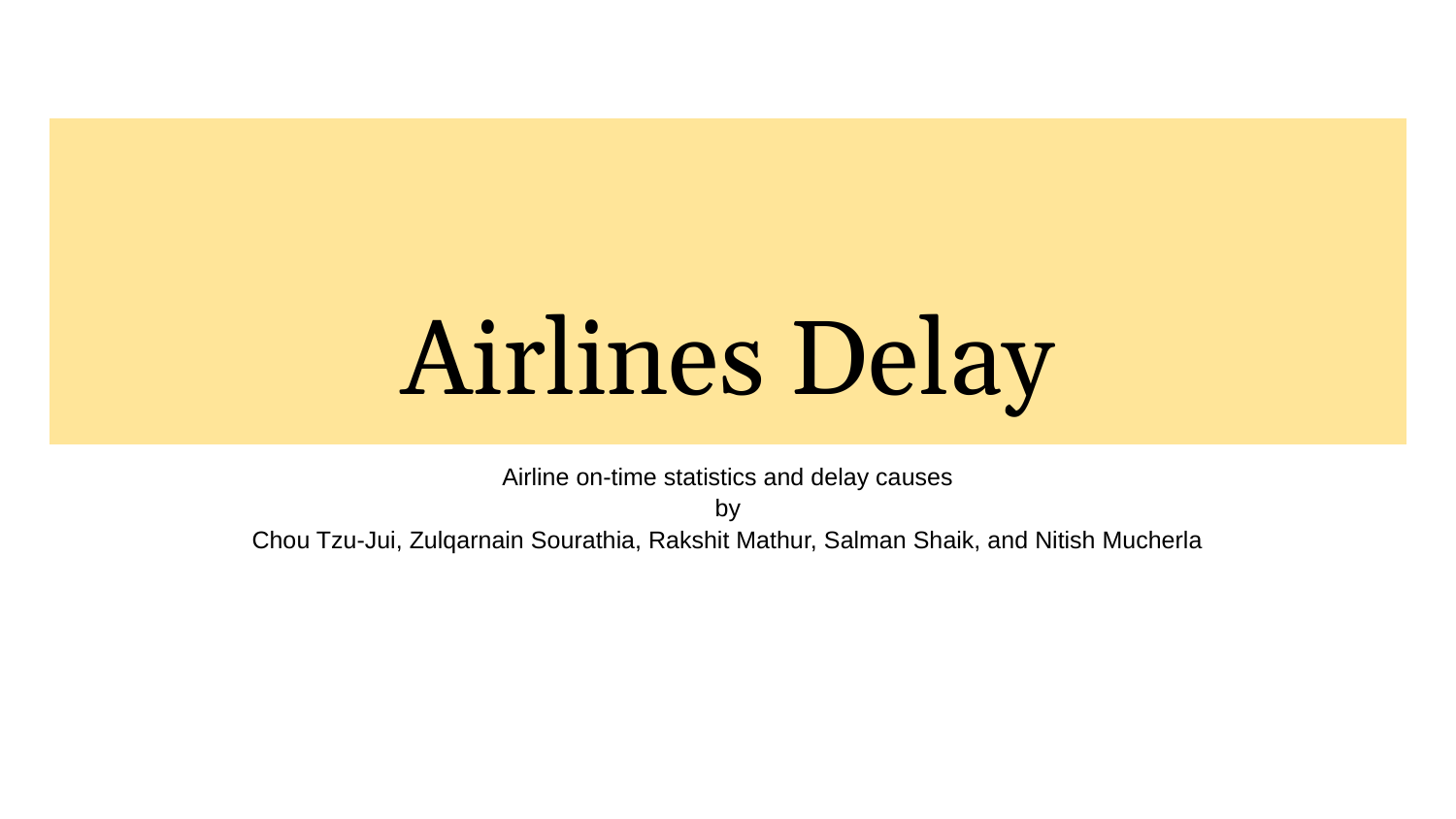

# Airlines Delay
Airline on-time statistics and delay causes
by
Chou Tzu-Jui, Zulqarnain Sourathia, Rakshit Mathur, Salman Shaik, and Nitish Mucherla